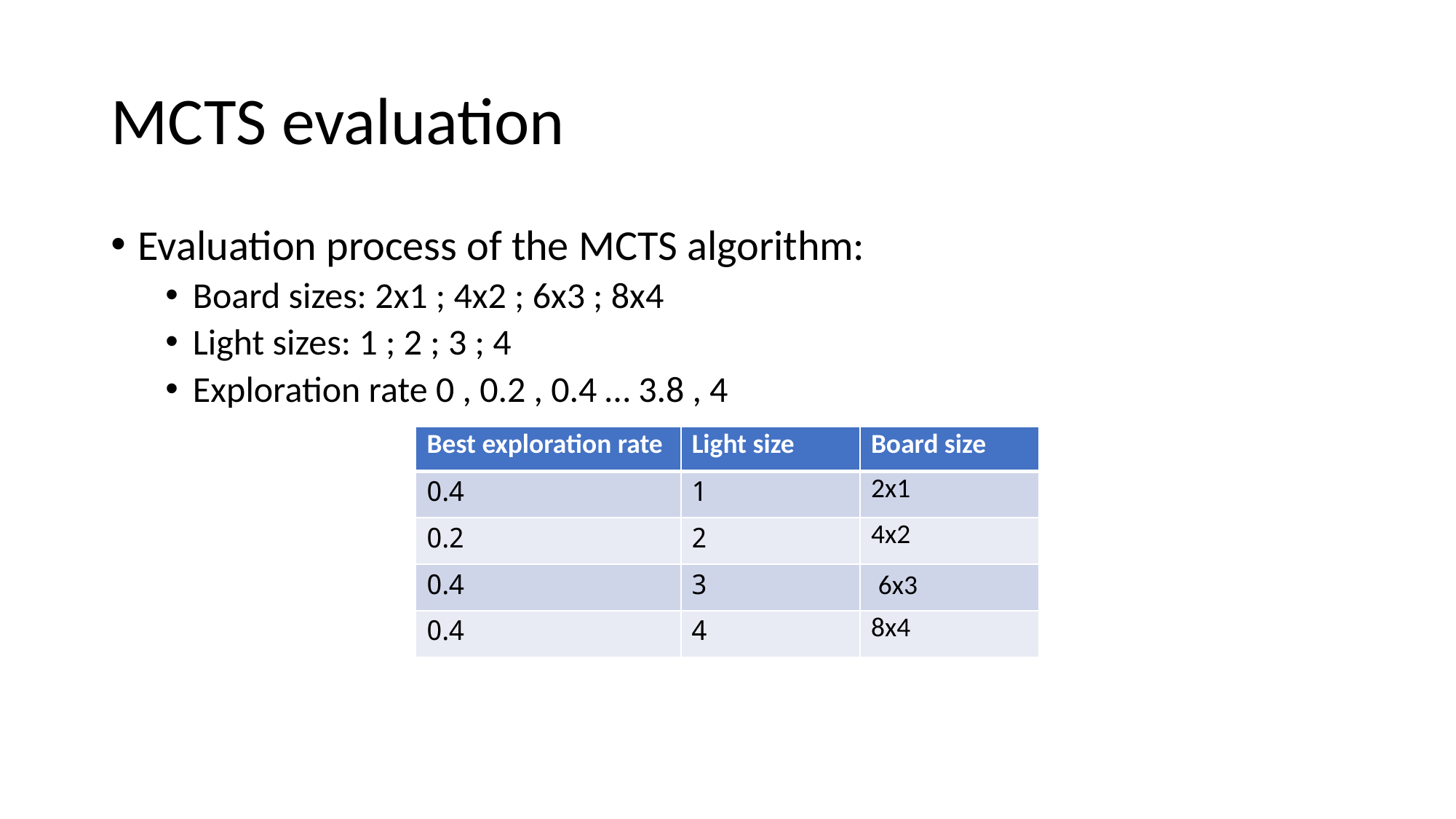

# MCTS evaluation
Evaluation process of the MCTS algorithm:
Board sizes: 2x1 ; 4x2 ; 6x3 ; 8x4
Light sizes: 1 ; 2 ; 3 ; 4
Exploration rate 0 , 0.2 , 0.4 … 3.8 , 4

| Best exploration rate | Light size | Board size |
| --- | --- | --- |
| 0.4 | 1 | 2x1 |
| 0.2 | 2 | 4x2 |
| 0.4 | 3 | 6x3 |
| 0.4 | 4 | 8x4 |